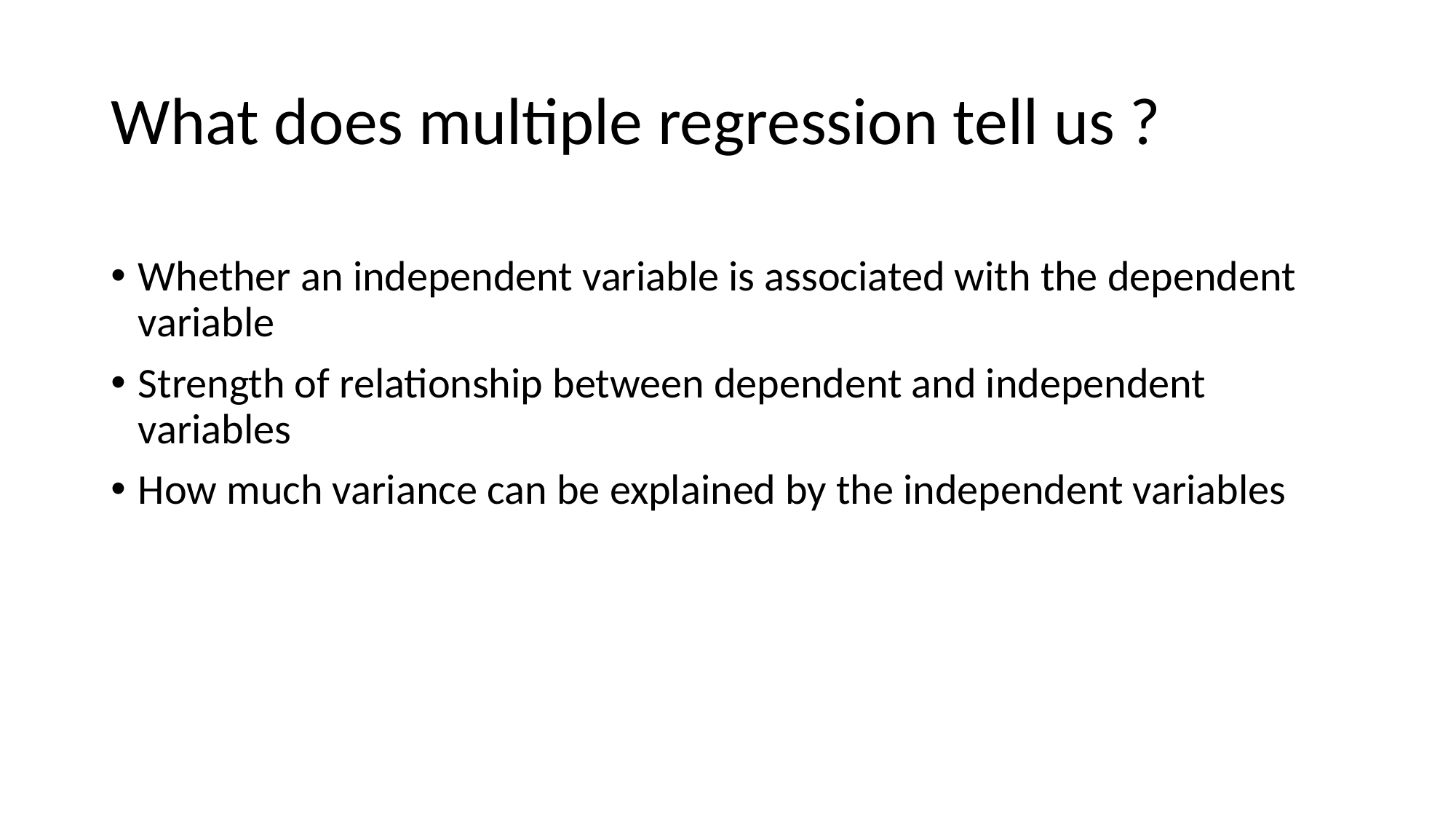

# What does multiple regression tell us ?
Whether an independent variable is associated with the dependent variable
Strength of relationship between dependent and independent variables
How much variance can be explained by the independent variables